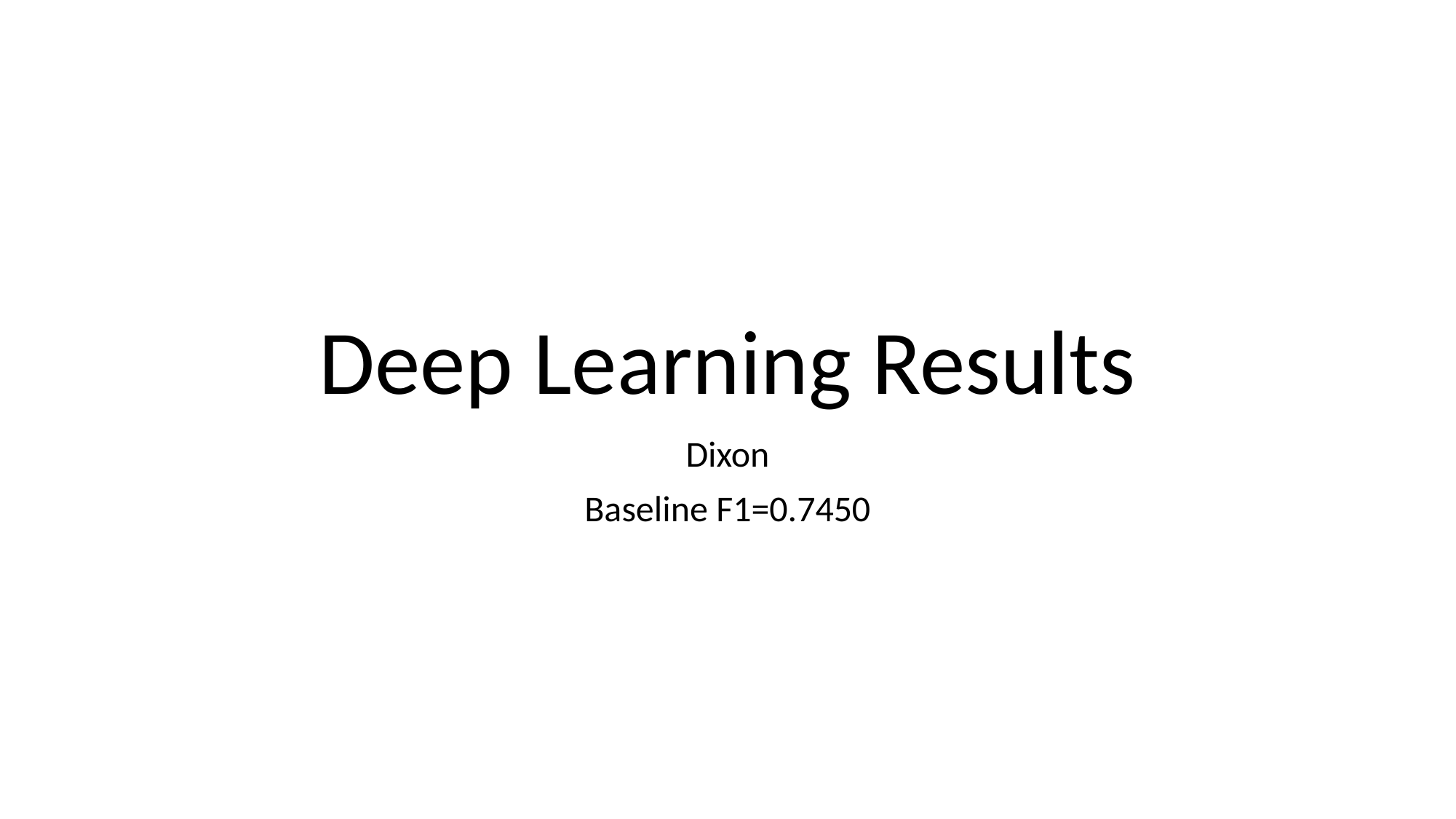

# Deep Learning Results
Dixon
Baseline F1=0.7450